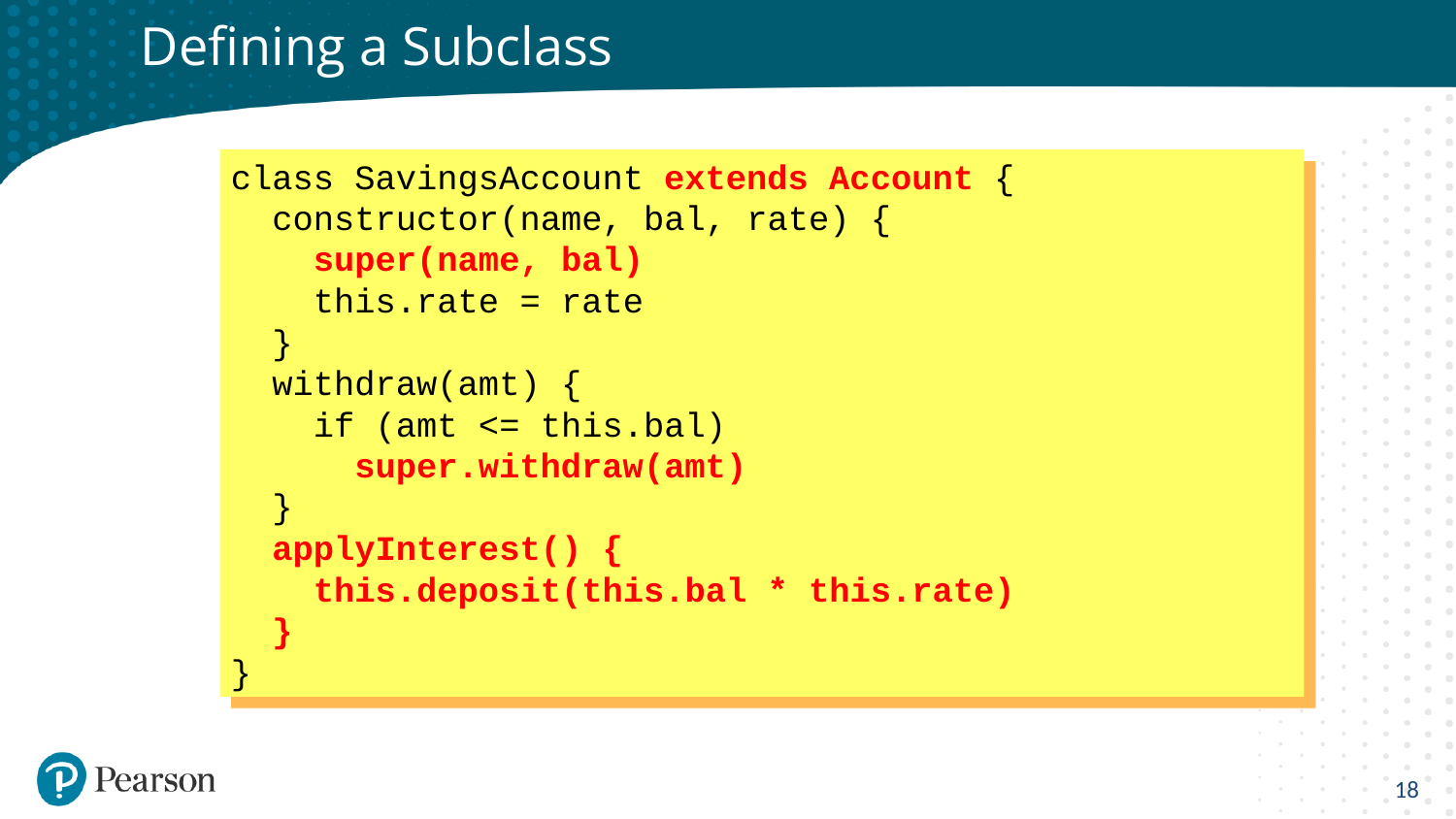

# Defining a Subclass
class SavingsAccount extends Account {
  constructor(name, bal, rate) {
    super(name, bal)
    this.rate = rate
  }
  withdraw(amt) {
    if (amt <= this.bal)
      super.withdraw(amt)
  }
  applyInterest() {
    this.deposit(this.bal * this.rate)
  }
}
18